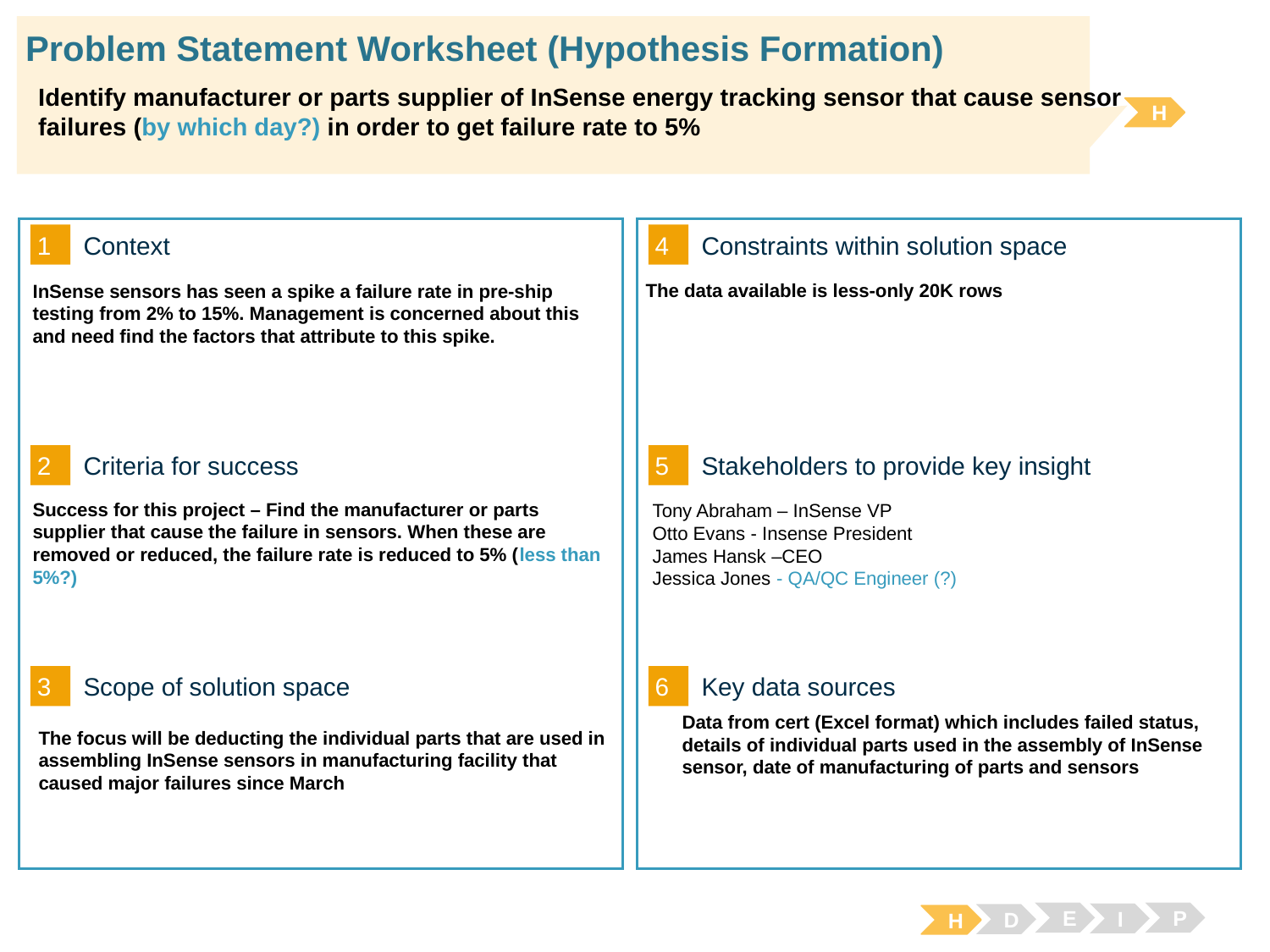

# Problem Statement Worksheet (Hypothesis Formation)
Identify manufacturer or parts supplier of InSense energy tracking sensor that cause sensor failures (by which day?) in order to get failure rate to 5%
H

1
4
Context
Constraints within solution space
The data available is less-only 20K rows

InSense sensors has seen a spike a failure rate in pre-ship testing from 2% to 15%. Management is concerned about this  and need find the factors that attribute to this spike.
2
5
Criteria for success
Stakeholders to provide key insight
Success for this project – Find the manufacturer or parts supplier that cause the failure in sensors. When these are removed or reduced, the failure rate is reduced to 5% (less than 5%?)
Tony Abraham – InSense VP
Otto Evans - Insense President
James Hansk –CEO
Jessica Jones - QA/QC Engineer (?)

3
6
Key data sources
Scope of solution space
Data from cert (Excel format) which includes failed status, details of individual parts used in the assembly of InSense sensor, date of manufacturing of parts and sensors

The focus will be deducting the individual parts that are used in assembling InSense sensors in manufacturing facility that caused major failures since March
E
P
I
D
H